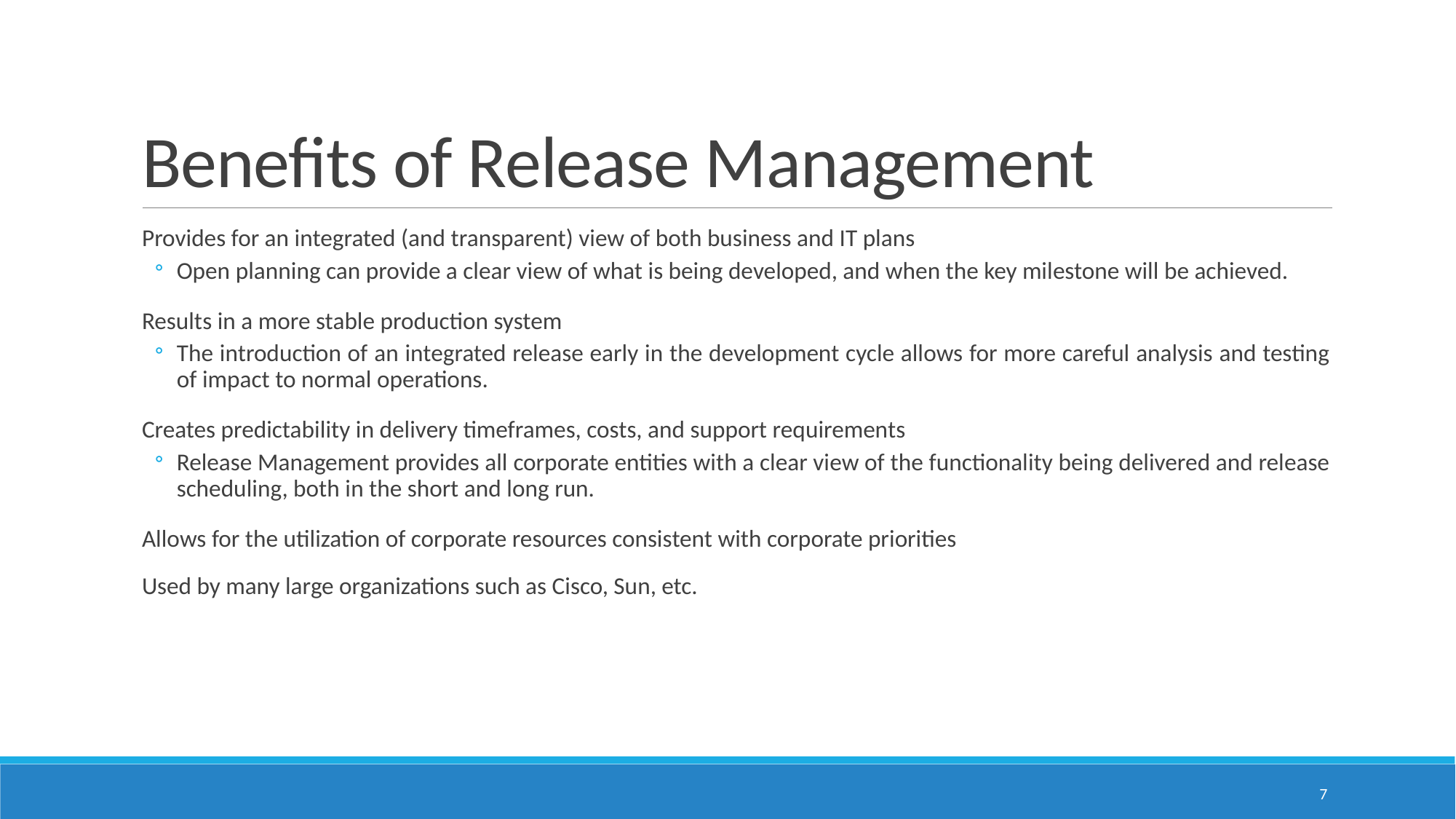

# Benefits of Release Management
Provides for an integrated (and transparent) view of both business and IT plans
Open planning can provide a clear view of what is being developed, and when the key milestone will be achieved.
Results in a more stable production system
The introduction of an integrated release early in the development cycle allows for more careful analysis and testing of impact to normal operations.
Creates predictability in delivery timeframes, costs, and support requirements
Release Management provides all corporate entities with a clear view of the functionality being delivered and release scheduling, both in the short and long run.
Allows for the utilization of corporate resources consistent with corporate priorities
Used by many large organizations such as Cisco, Sun, etc.
7